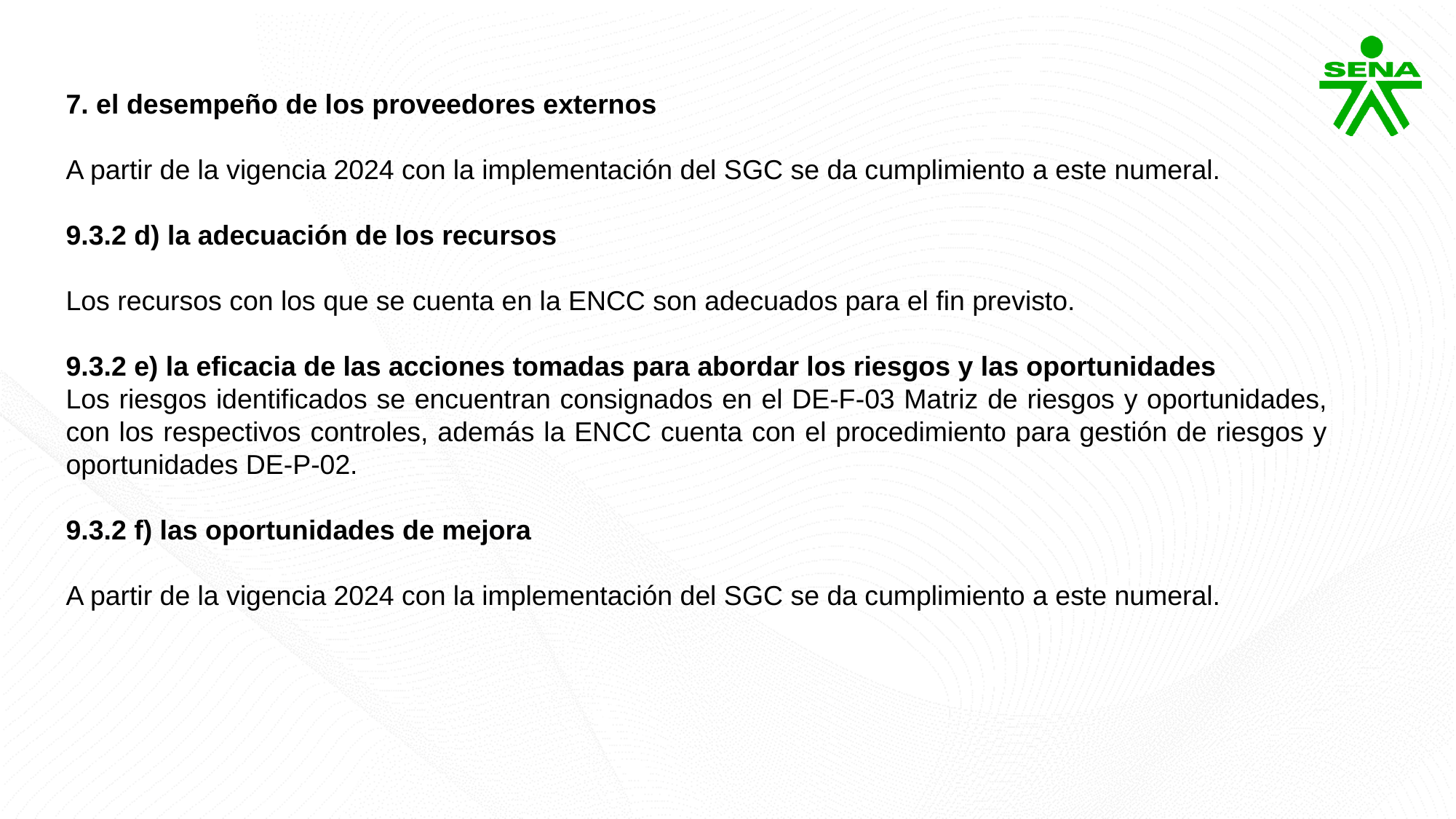

7. el desempeño de los proveedores externos

A partir de la vigencia 2024 con la implementación del SGC se da cumplimiento a este numeral.

9.3.2 d) la adecuación de los recursos

Los recursos con los que se cuenta en la ENCC son adecuados para el fin previsto.

9.3.2 e) la eficacia de las acciones tomadas para abordar los riesgos y las oportunidades
Los riesgos identificados se encuentran consignados en el DE-F-03 Matriz de riesgos y oportunidades, con los respectivos controles, además la ENCC cuenta con el procedimiento para gestión de riesgos y oportunidades DE-P-02.

9.3.2 f) las oportunidades de mejora

A partir de la vigencia 2024 con la implementación del SGC se da cumplimiento a este numeral.